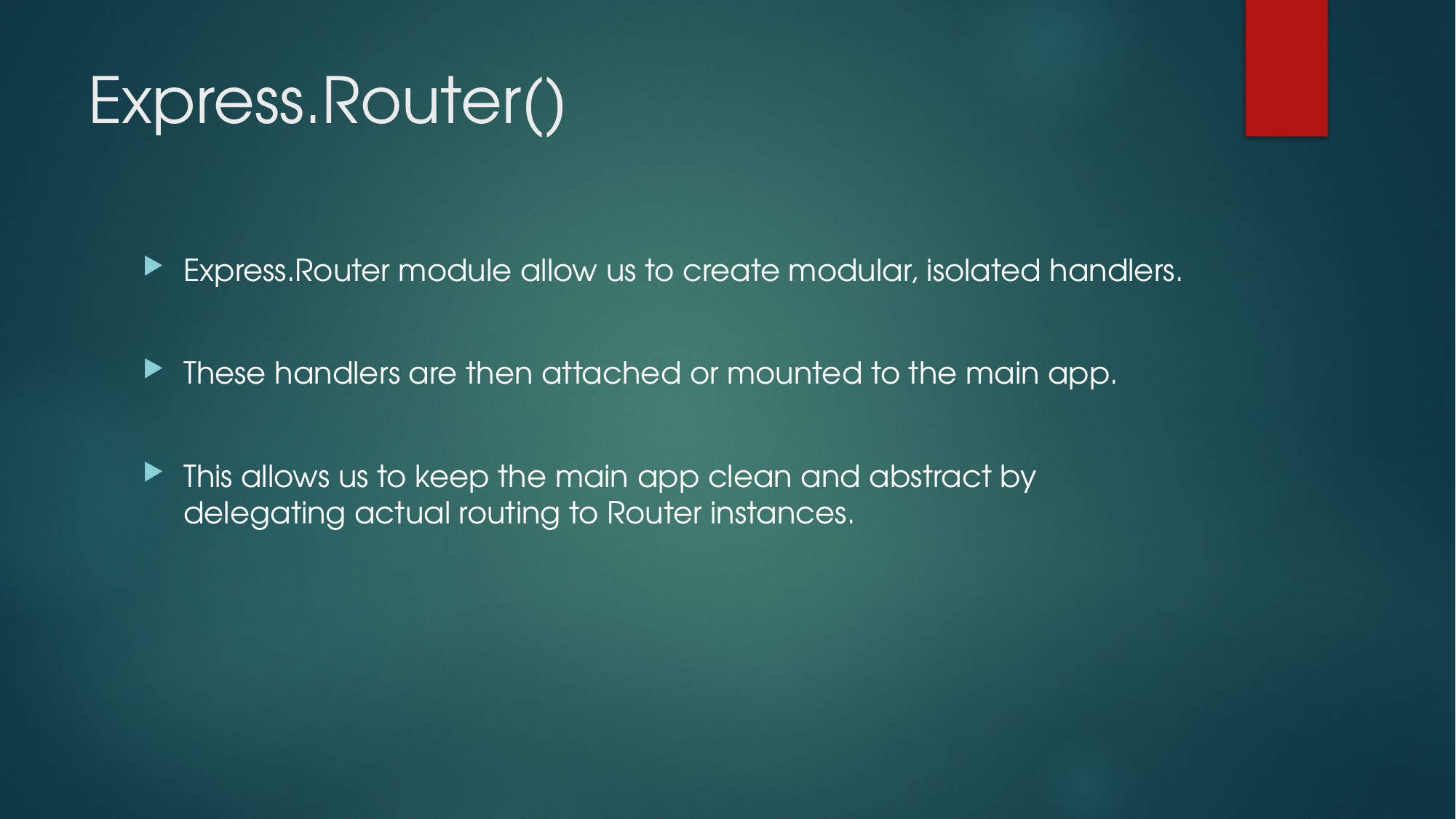

# Express.Router()
Express.Router module allow us to create modular, isolated handlers.

These handlers are then attached or mounted to the main app.

This allows us to keep the main app clean and abstract by delegating actual routing to Router instances.